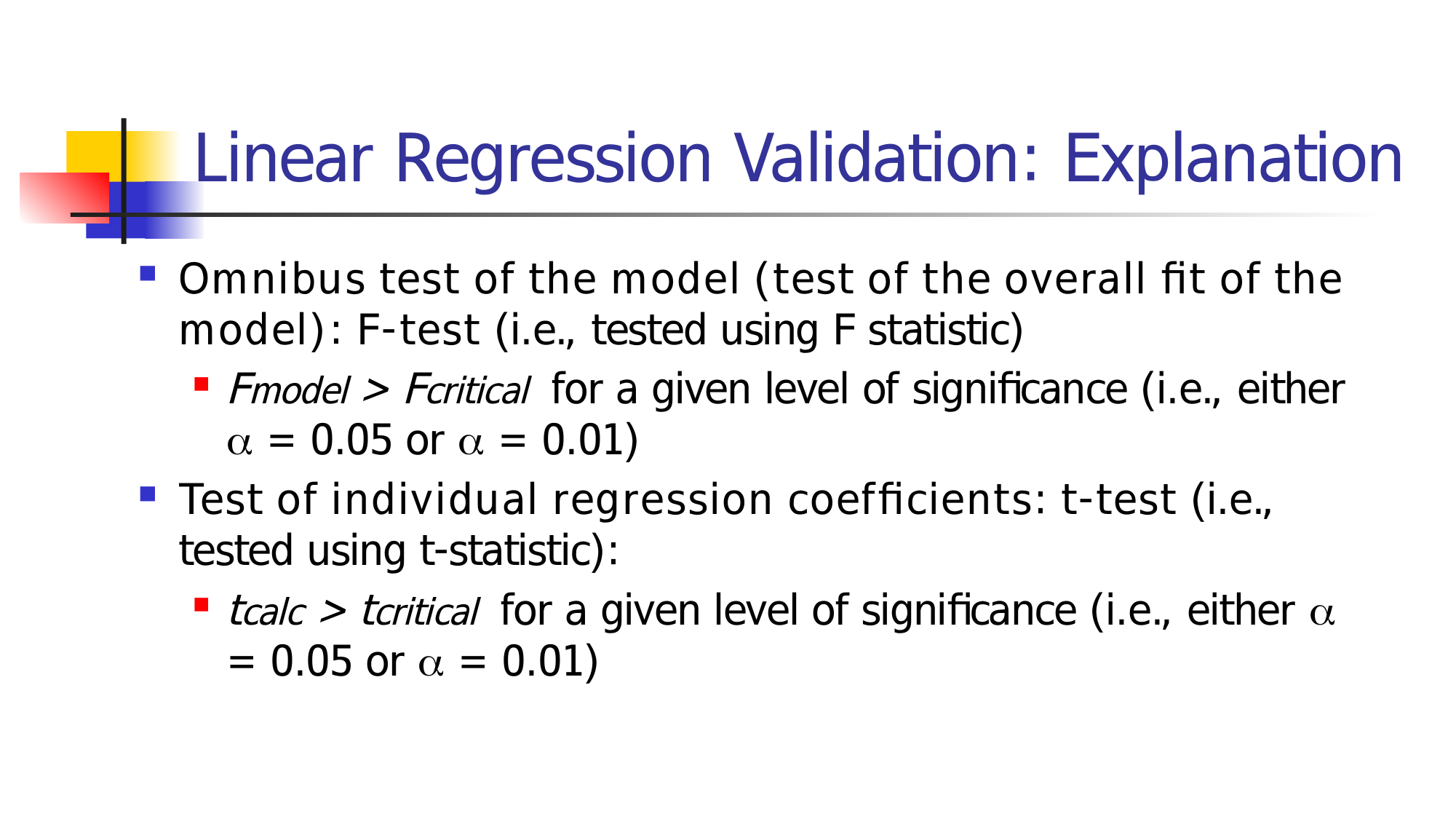

# Linear Regression Validation: Explanation
Omnibus test of the model (test of the overall fit of the model): F-test (i.e., tested using F statistic)
Fmodel > Fcritical  for a given level of significance (i.e., either α = 0.05 or α = 0.01)
Test of individual regression coefficients: t-test (i.e., tested using t-statistic):
tcalc > tcritical  for a given level of significance (i.e., either α = 0.05 or α = 0.01)